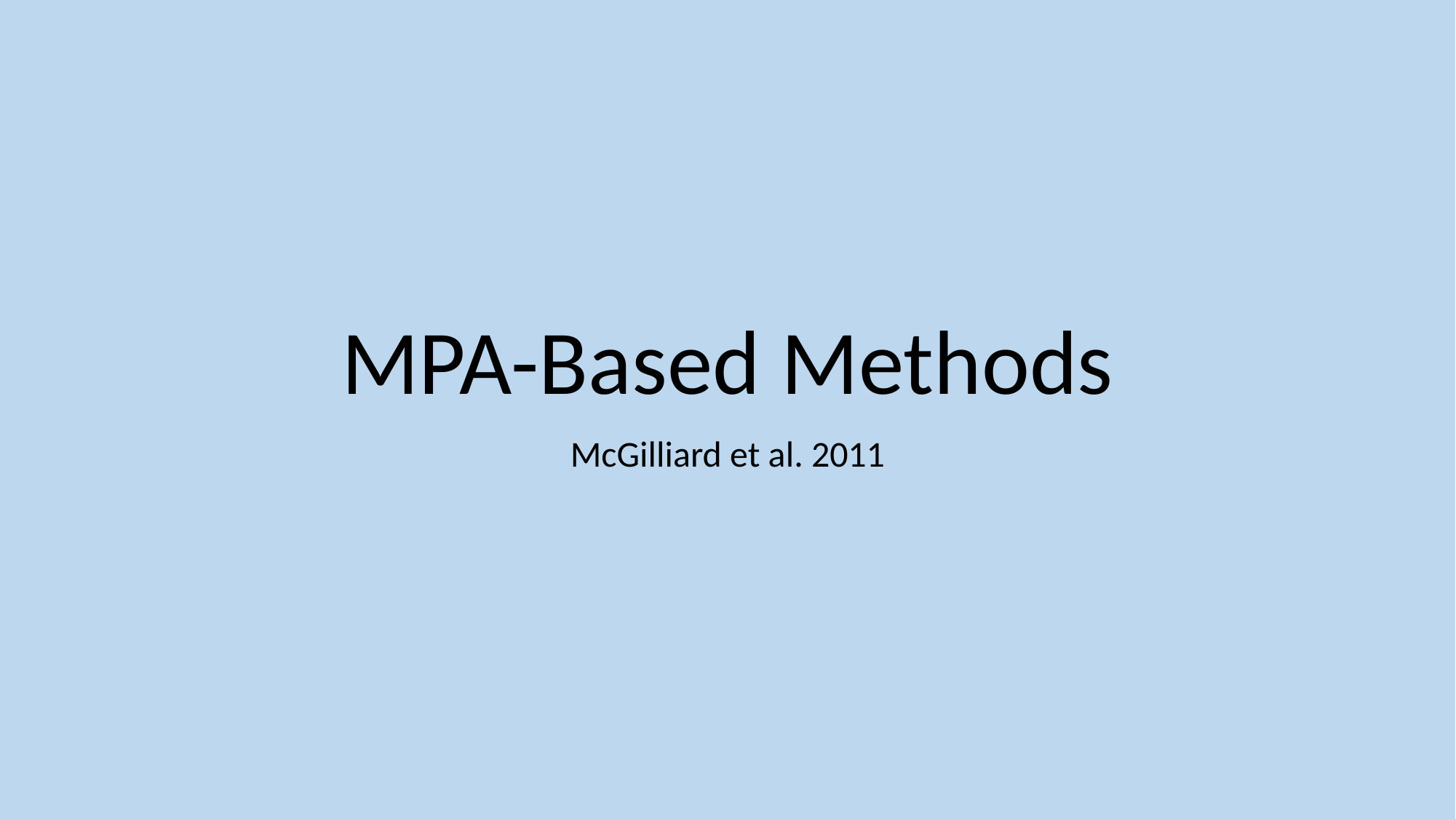

# MPA-Based Methods
McGilliard et al. 2011